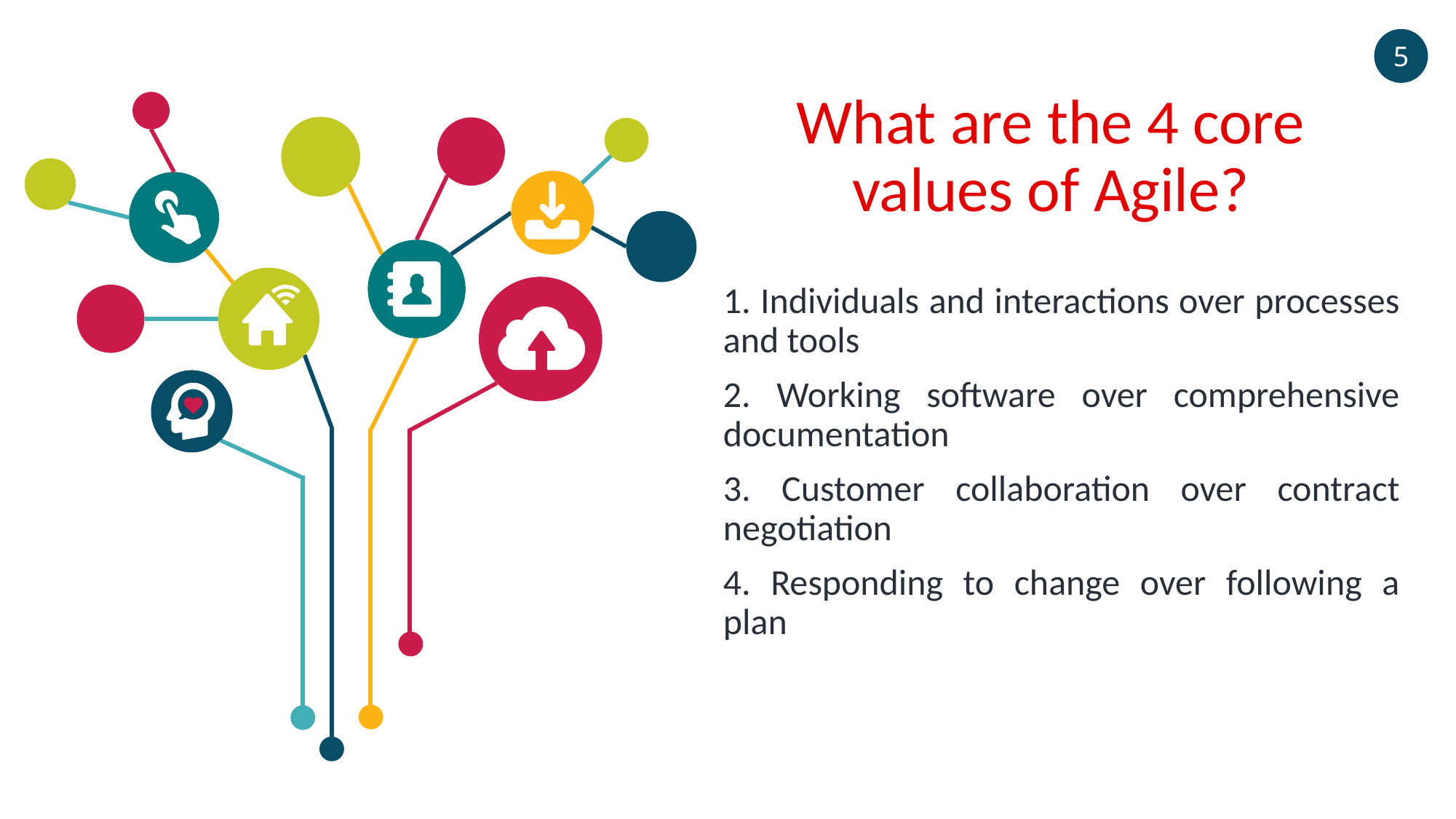

5
# What are the 4 core values of Agile?

1. Individuals and interactions over processes and tools
2. Working software over comprehensive documentation
3. Customer collaboration over contract negotiation
4. Responding to change over following a plan